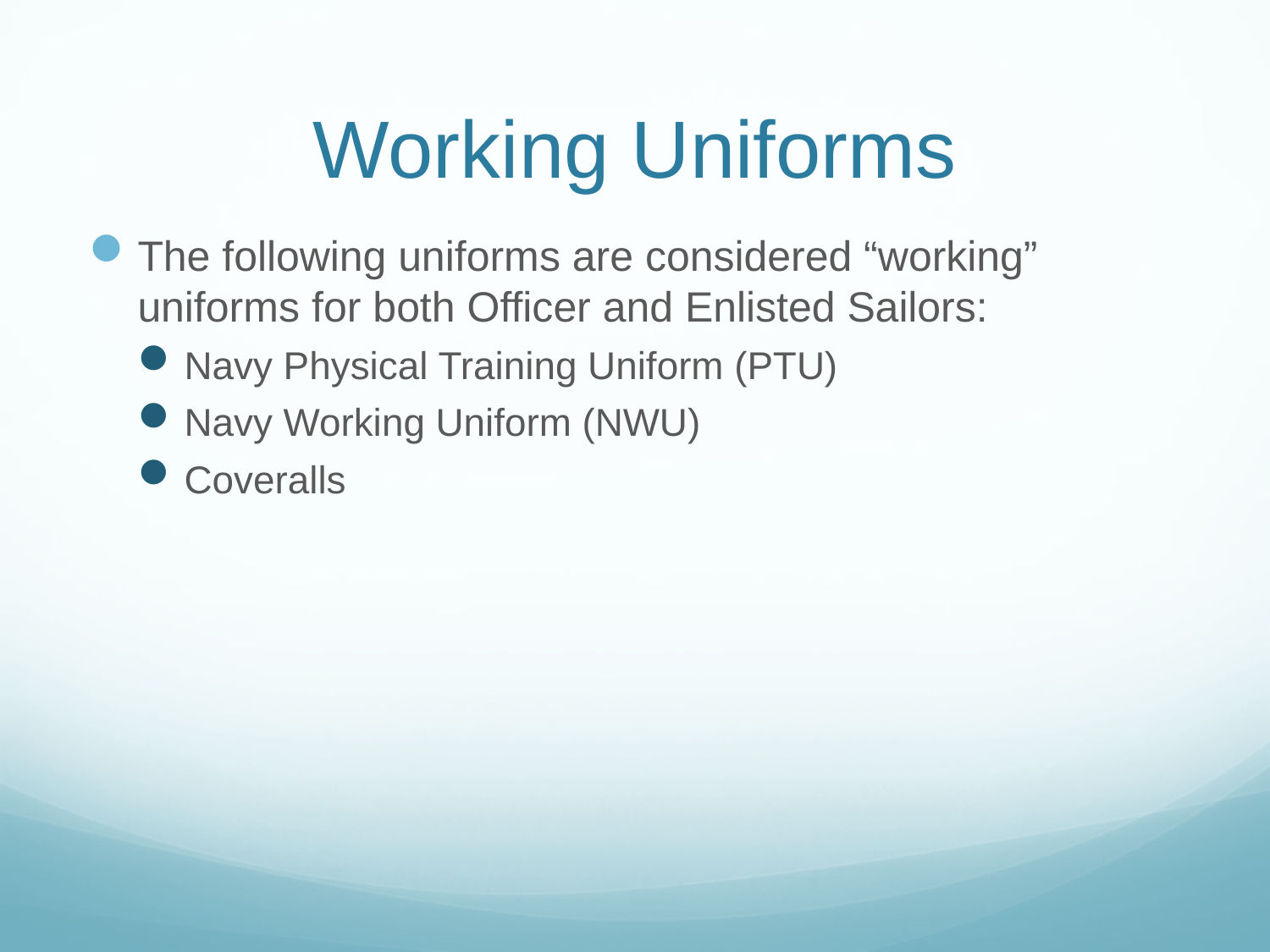

# Working Uniforms
The following uniforms are considered “working” uniforms for both Officer and Enlisted Sailors:
Navy Physical Training Uniform (PTU)
Navy Working Uniform (NWU)
Coveralls